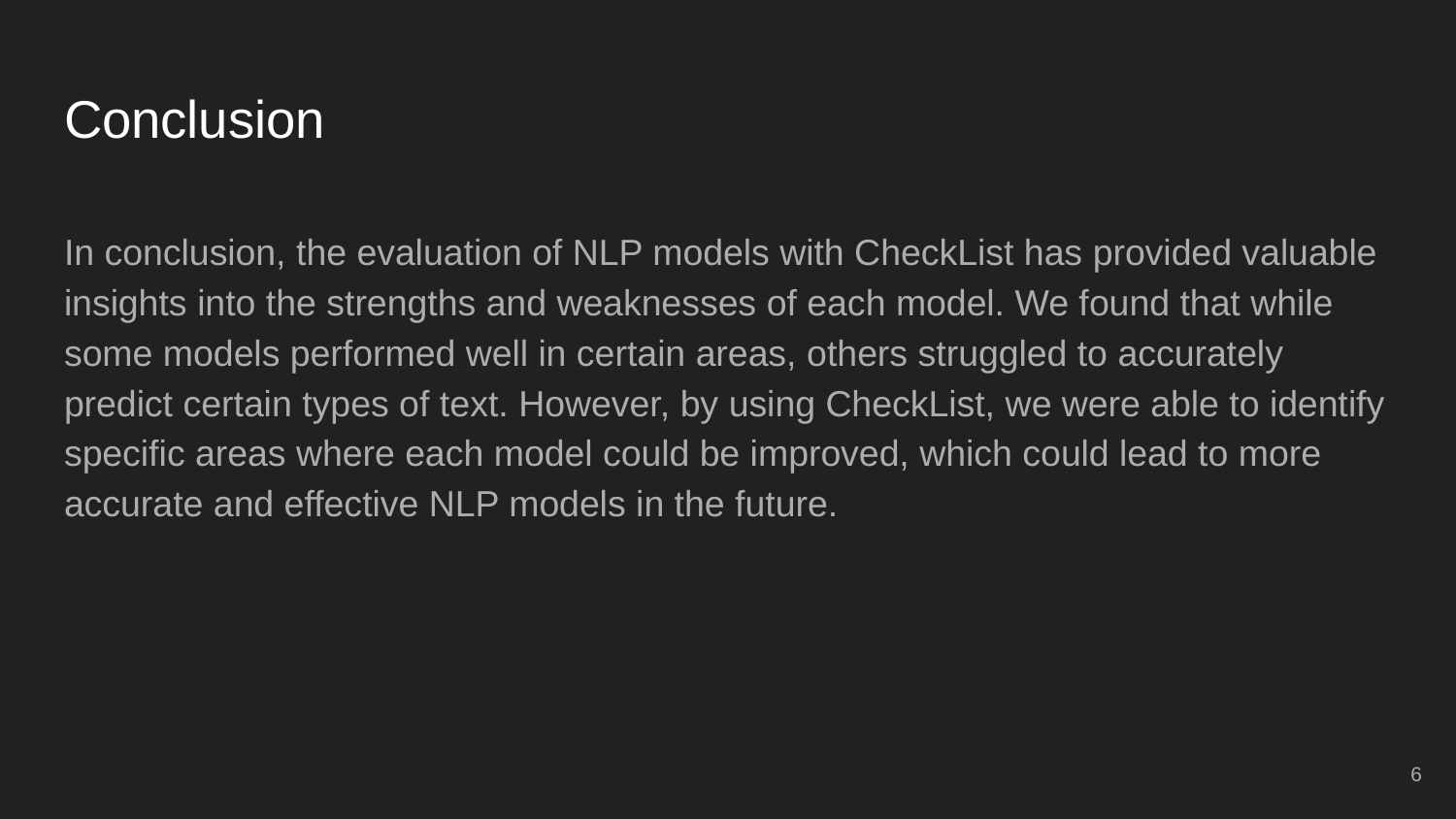

# Conclusion
In conclusion, the evaluation of NLP models with CheckList has provided valuable insights into the strengths and weaknesses of each model. We found that while some models performed well in certain areas, others struggled to accurately predict certain types of text. However, by using CheckList, we were able to identify specific areas where each model could be improved, which could lead to more accurate and effective NLP models in the future.
6